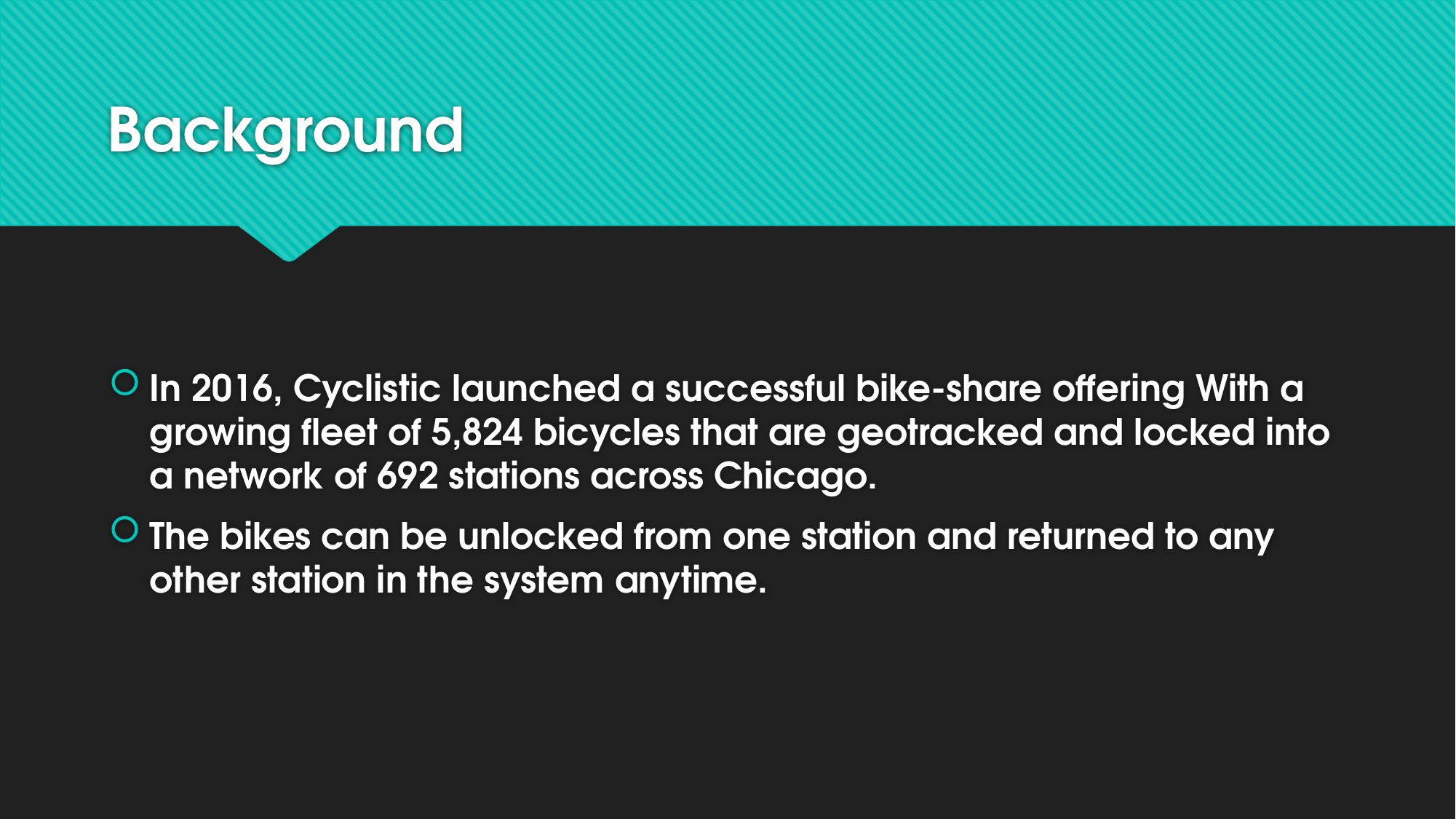

# Background
In 2016, Cyclistic launched a successful bike-share offering With a  growing fleet of 5,824 bicycles that are geotracked and locked into a network of 692 stations across Chicago.
The bikes can be unlocked from one station and returned to any other station in the system anytime.